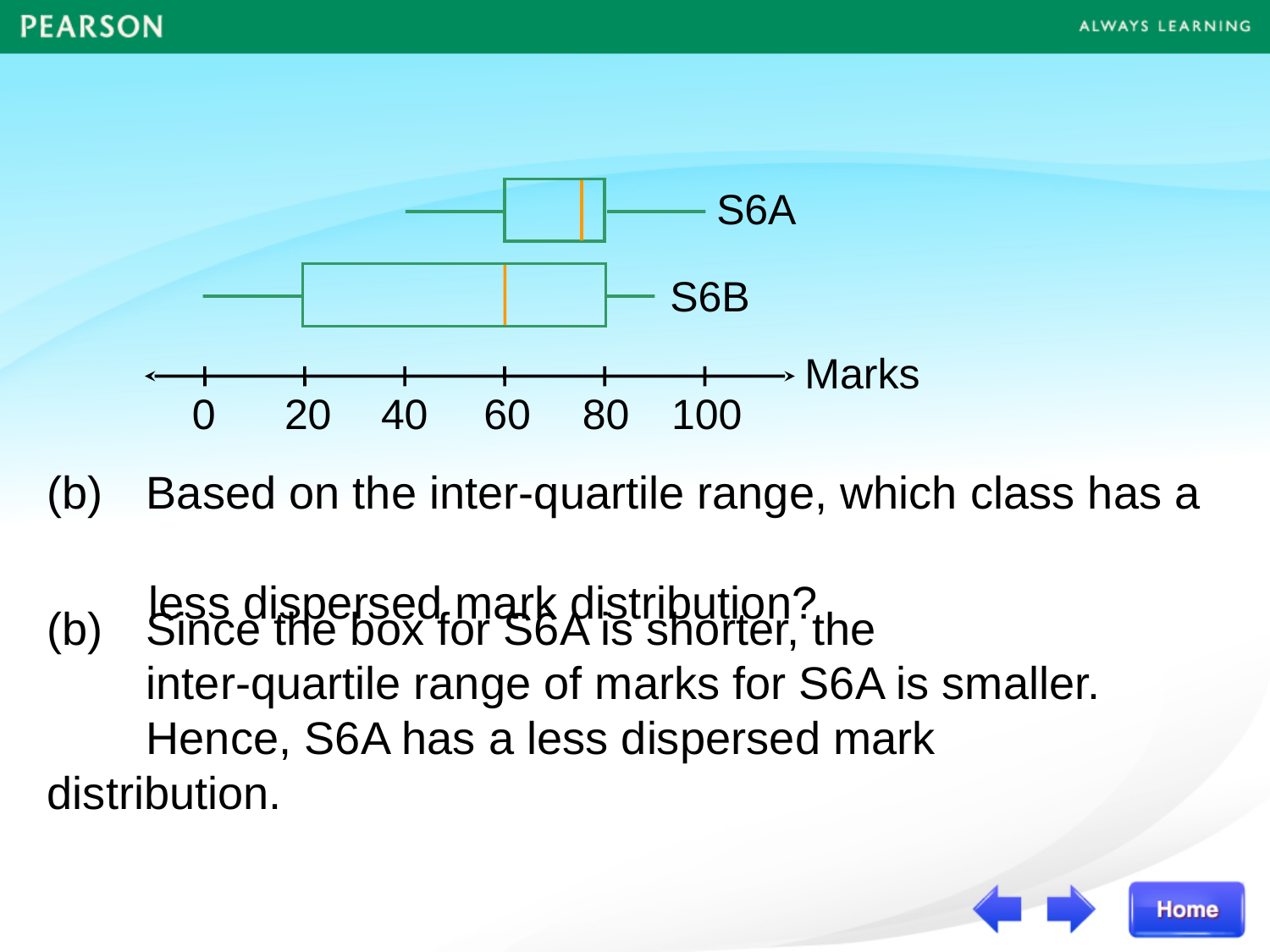

S6A

S6B

Marks

0
20
40
60
80
100
(b)	Based on the inter-quartile range, which class has a
        less dispersed mark distribution?
(b)	Since the box for S6A is shorter, the
	inter-quartile range of marks for S6A is smaller. 	Hence, S6A has a less dispersed mark 	distribution.